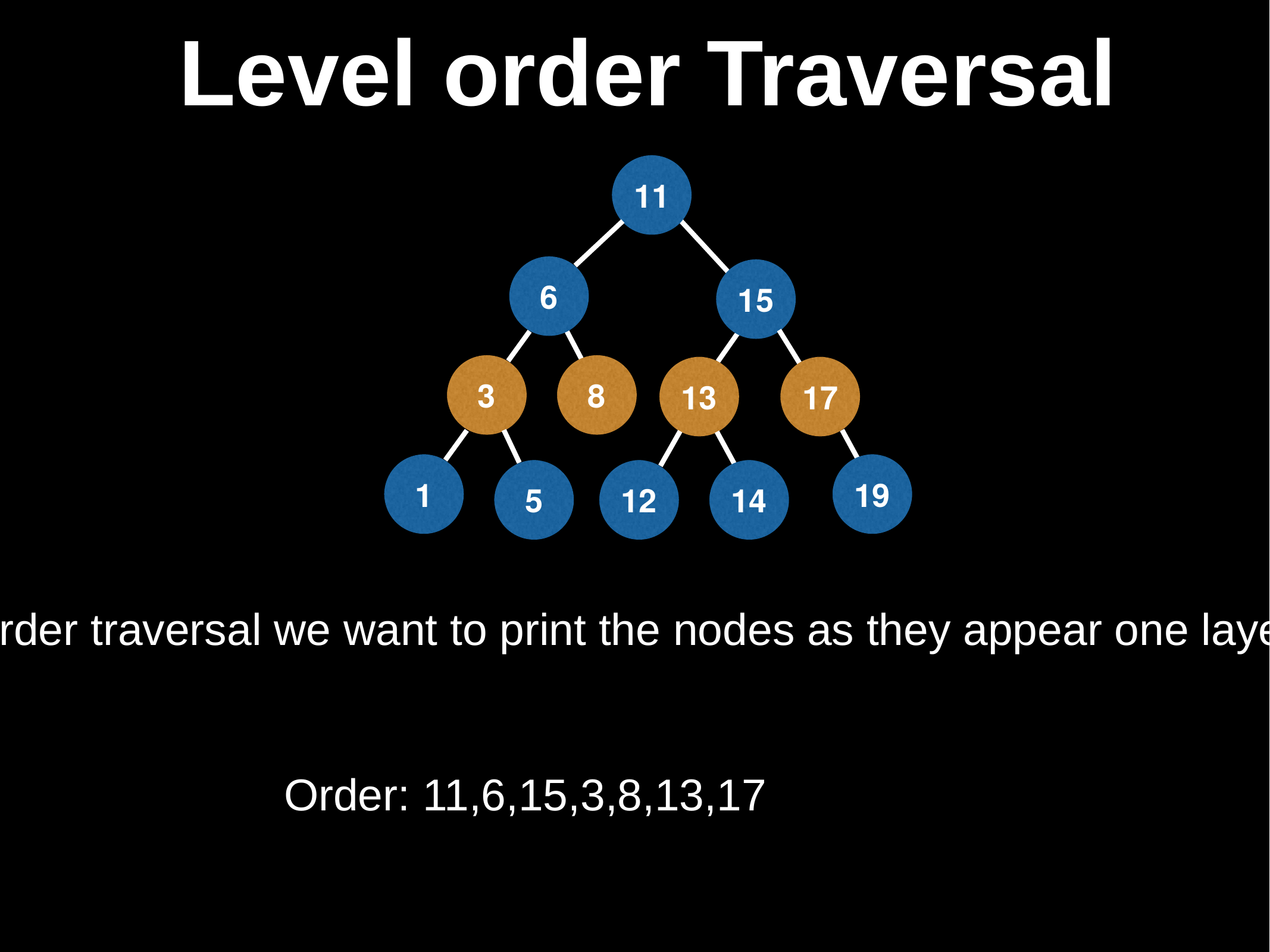

# Level order Traversal
11

6
15

3
8
13
17

1
19
5
12
14
In a level order traversal we want to print the nodes as they appear one layer at a time.
Order: 11,6,15,3,8,13,17